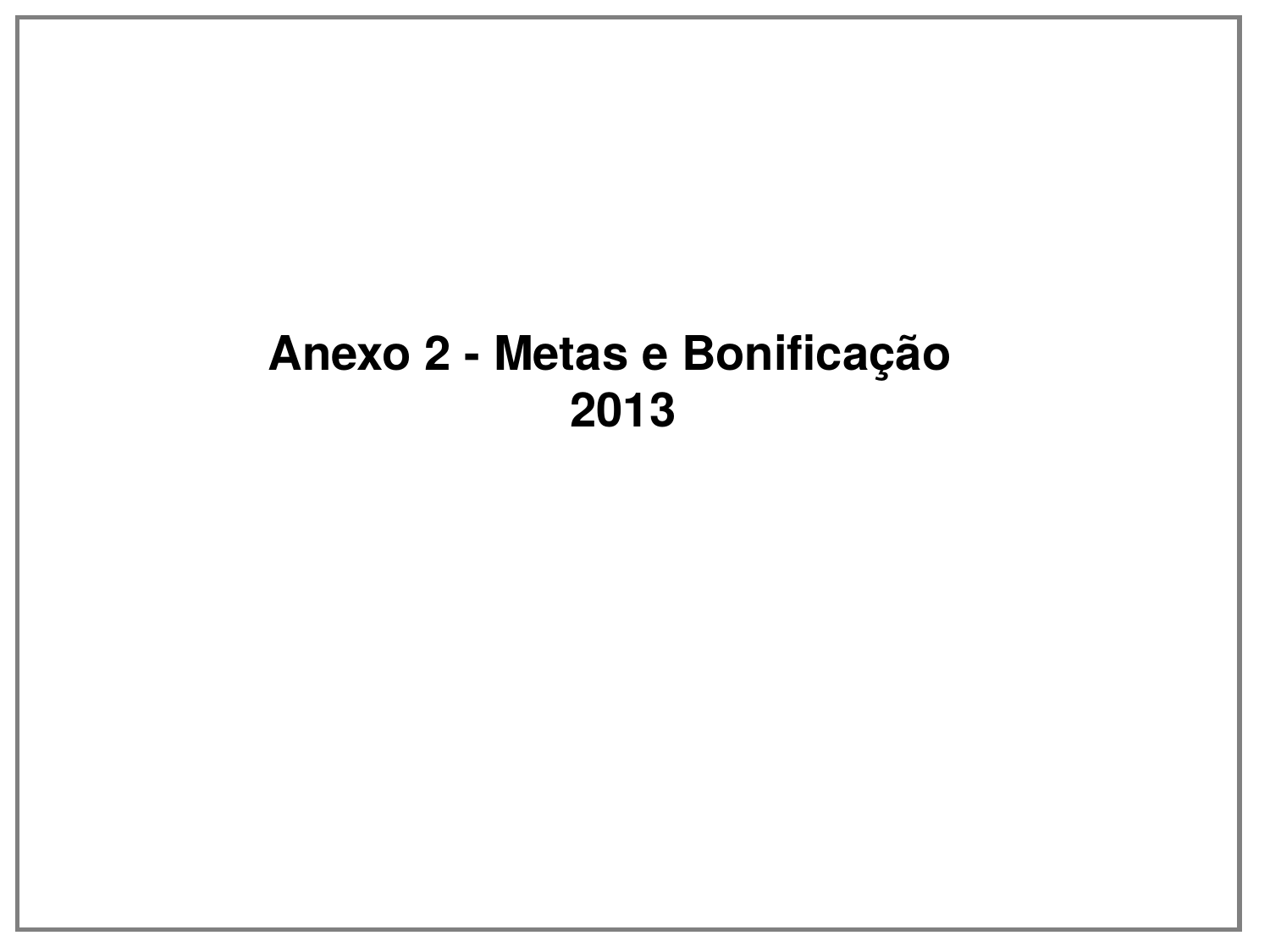

Anexo 2 - Metas e Bonificação
2013